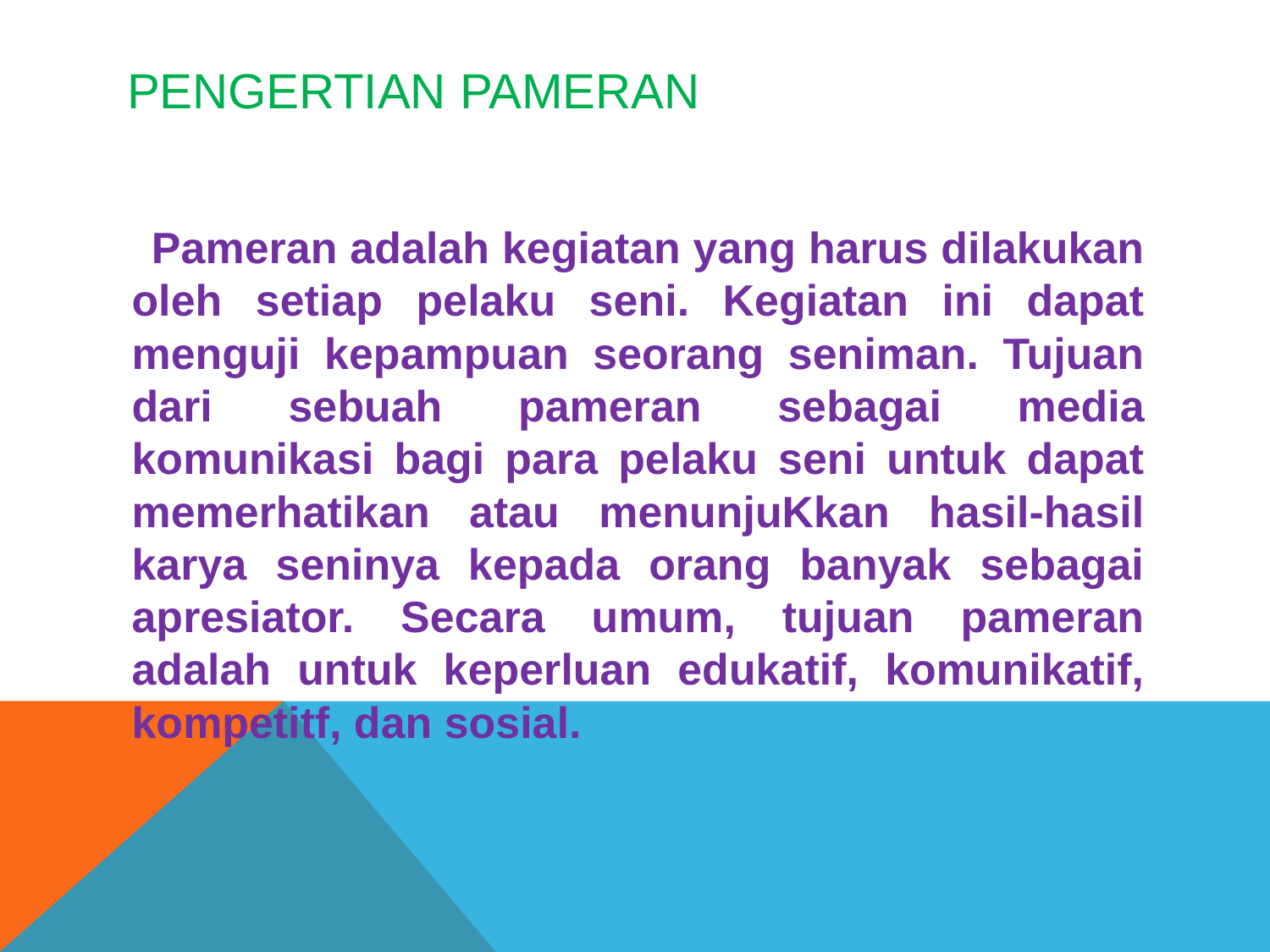

# PENGERTIAN PAMERAN

     Pameran adalah kegiatan yang harus dilakukan oleh setiap pelaku seni. Kegiatan ini dapat menguji kepampuan seorang seniman. Tujuan dari sebuah pameran sebagai media komunikasi bagi para pelaku seni untuk dapat memerhatikan atau menunjuKkan hasil-hasil karya seninya kepada orang banyak sebagai apresiator. Secara umum, tujuan pameran adalah untuk keperluan edukatif, komunikatif, kompetitf, dan sosial.